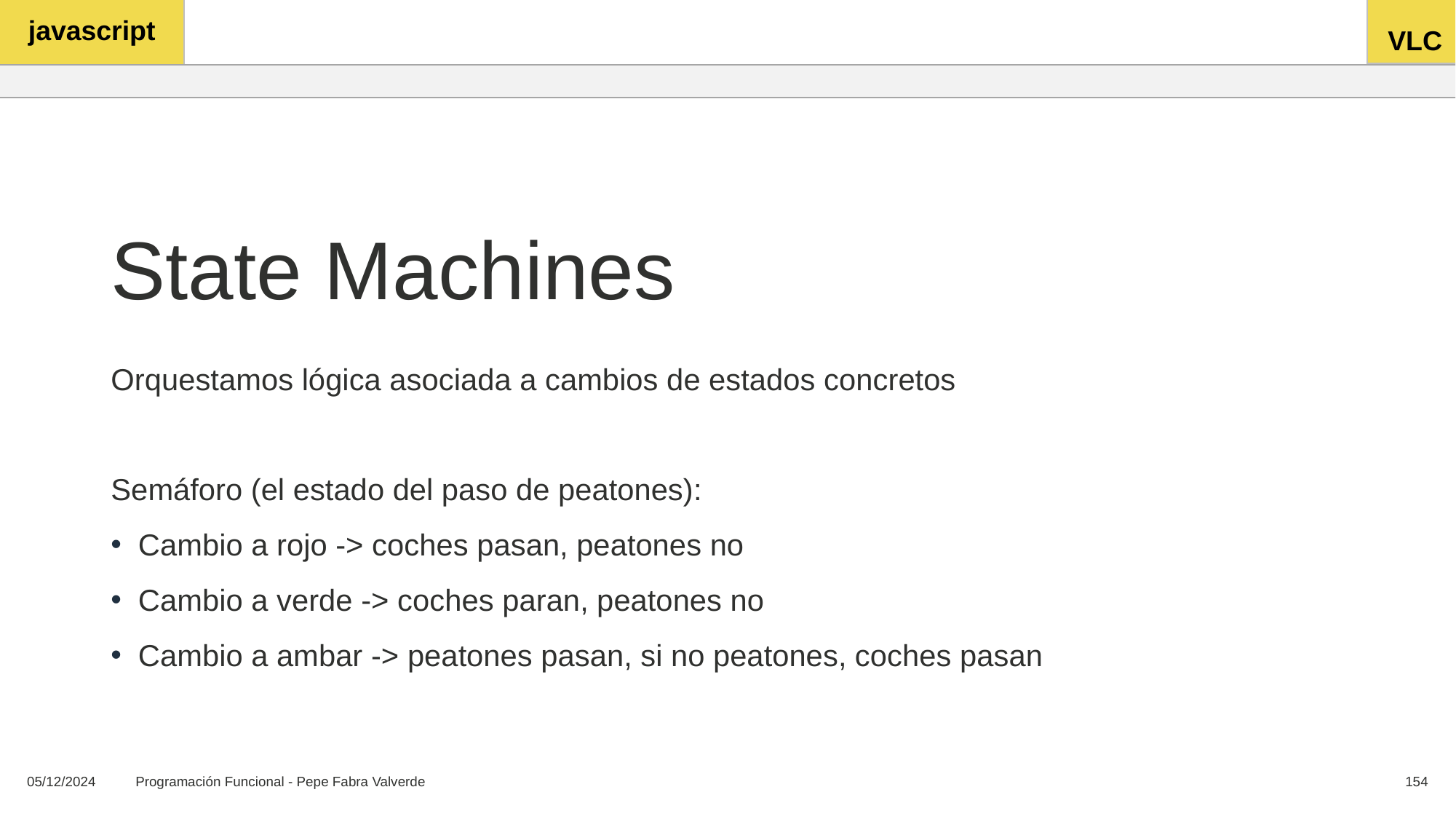

# State Machines
Orquestamos lógica asociada a cambios de estados concretos

Semáforo (el estado del paso de peatones):
Cambio a rojo -> coches pasan, peatones no
Cambio a verde -> coches paran, peatones no
Cambio a ambar -> peatones pasan, si no peatones, coches pasan
05/12/2024
Programación Funcional - Pepe Fabra Valverde
154